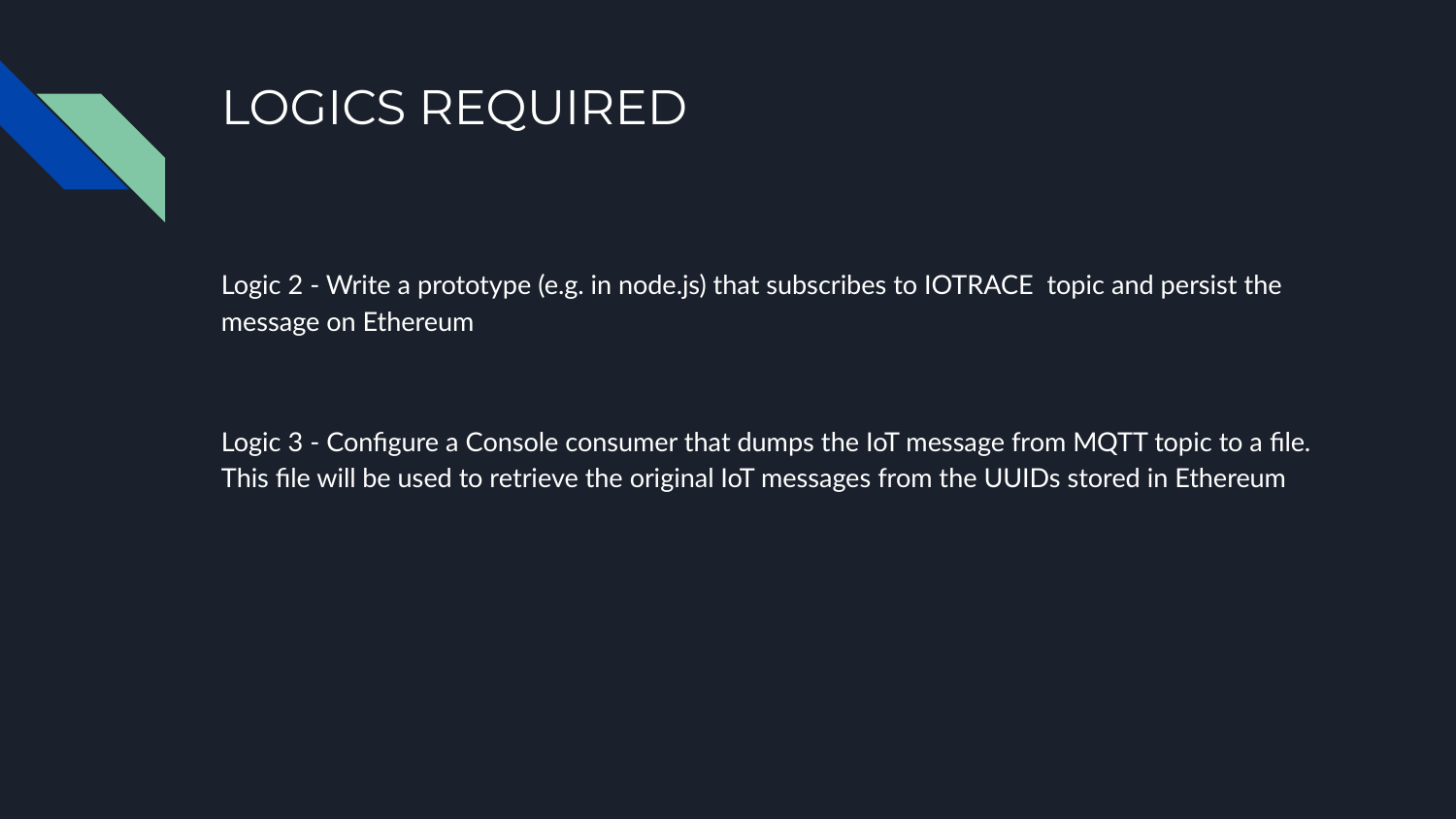

# LOGICS REQUIRED
Logic 2 - Write a prototype (e.g. in node.js) that subscribes to IOTRACE  topic and persist the message on Ethereum

Logic 3 - Configure a Console consumer that dumps the IoT message from MQTT topic to a file. This file will be used to retrieve the original IoT messages from the UUIDs stored in Ethereum